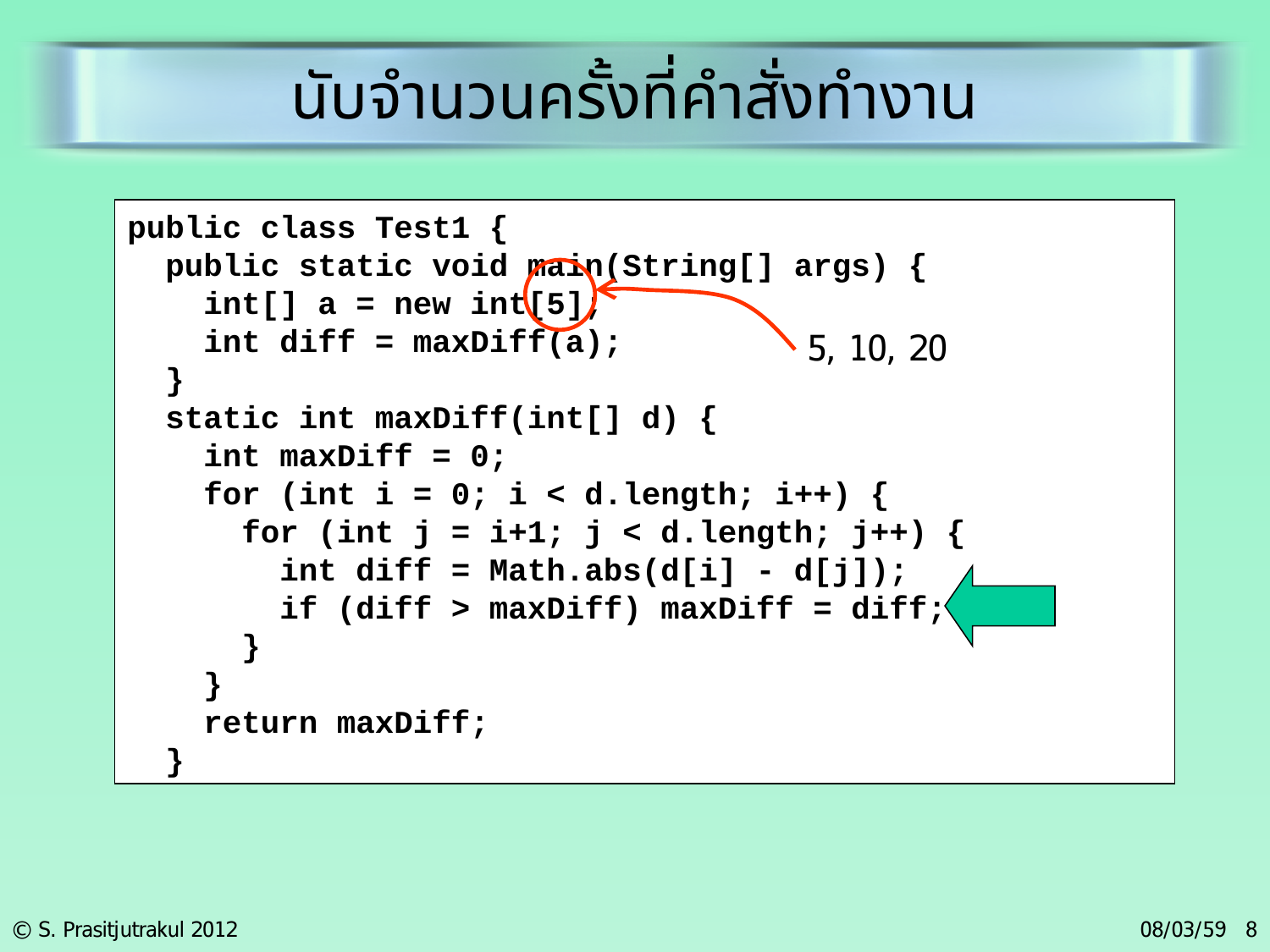

# นับจำนวนครั้งที่คำสั่งทำงาน
public class Test1 {
  public static void main(String[] args) {
    int[] a = new int[5];
    int diff = maxDiff(a);
  }
  static int maxDiff(int[] d) {
    int maxDiff = 0;
    for (int i = 0; i < d.length; i++) {
      for (int j = i+1; j < d.length; j++) {
        int diff = Math.abs(d[i] - d[j]);
        if (diff > maxDiff) maxDiff = diff;
      }
    }
    return maxDiff;
  }

5, 10, 20